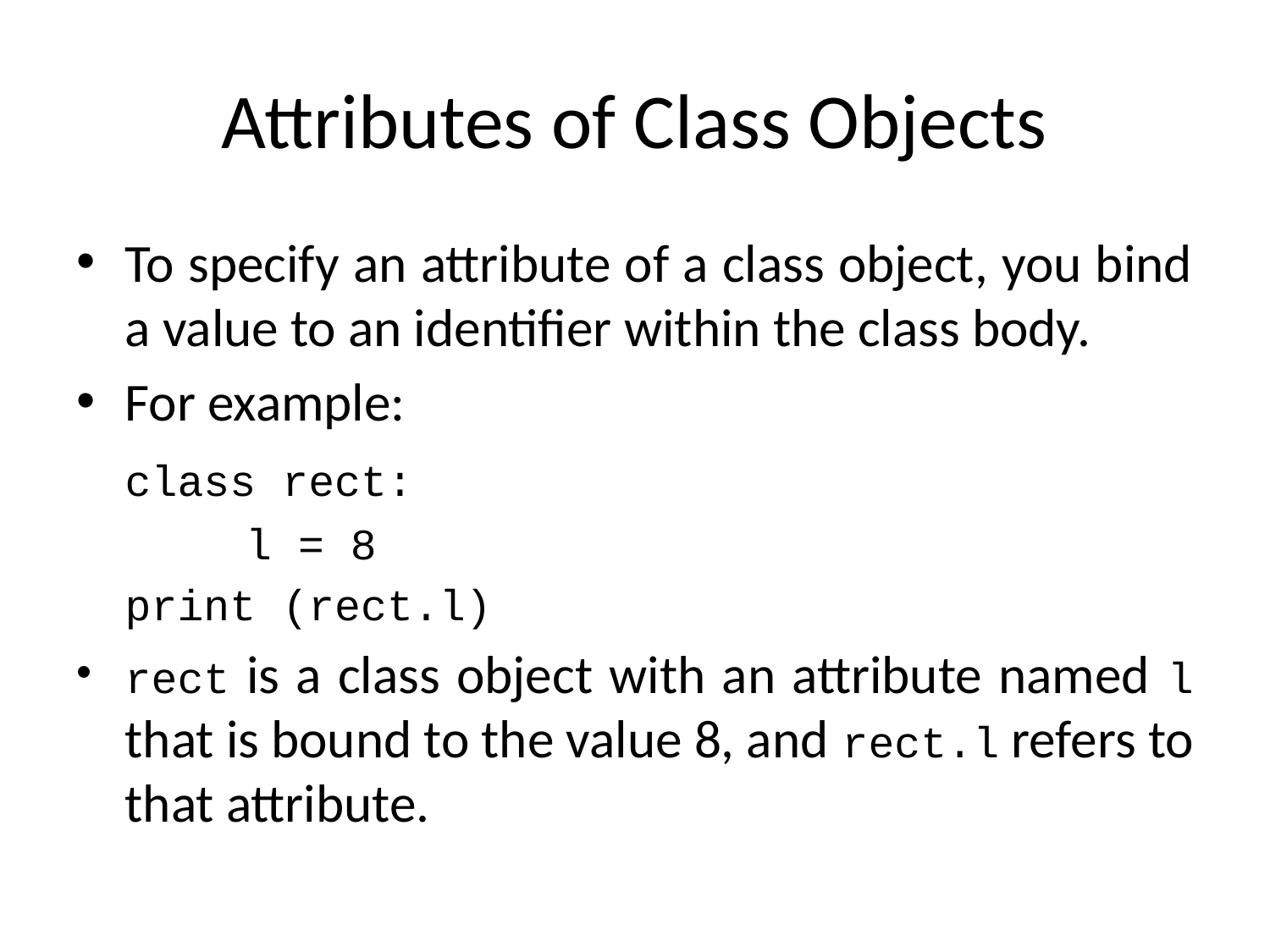

# Attributes of Class Objects
To specify an attribute of a class object, you bind a value to an identifier within the class body.
For example:
		class rect:
     		l = 8
		print (rect.l)
rect is a class object with an attribute named l that is bound to the value 8, and rect.l refers to that attribute.